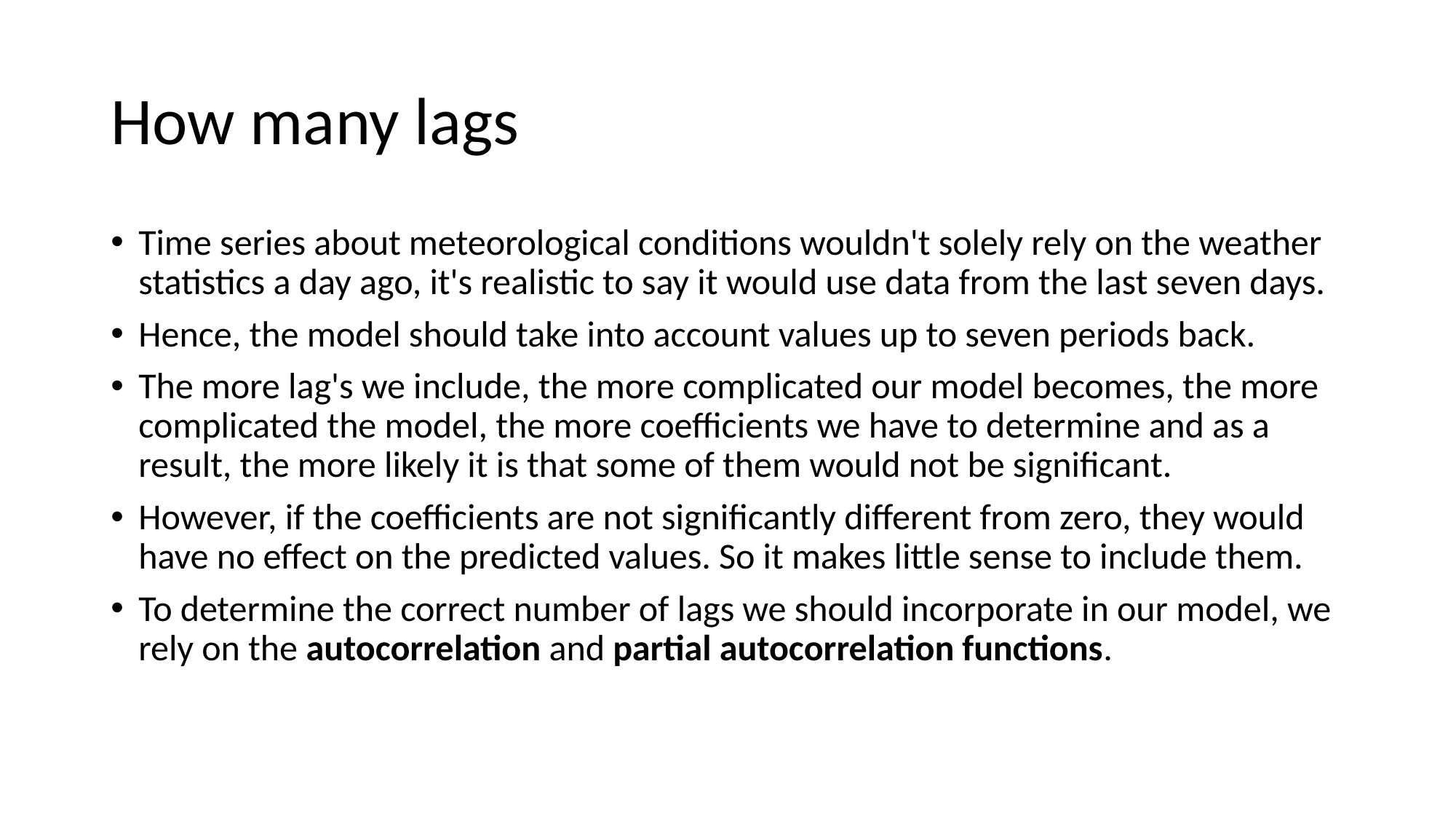

# How many lags
Time series about meteorological conditions wouldn't solely rely on the weather statistics a day ago, it's realistic to say it would use data from the last seven days.
Hence, the model should take into account values up to seven periods back.
The more lag's we include, the more complicated our model becomes, the more complicated the model, the more coefficients we have to determine and as a result, the more likely it is that some of them would not be significant.
However, if the coefficients are not significantly different from zero, they would have no effect on the predicted values. So it makes little sense to include them.
To determine the correct number of lags we should incorporate in our model, we rely on the autocorrelation and partial autocorrelation functions.